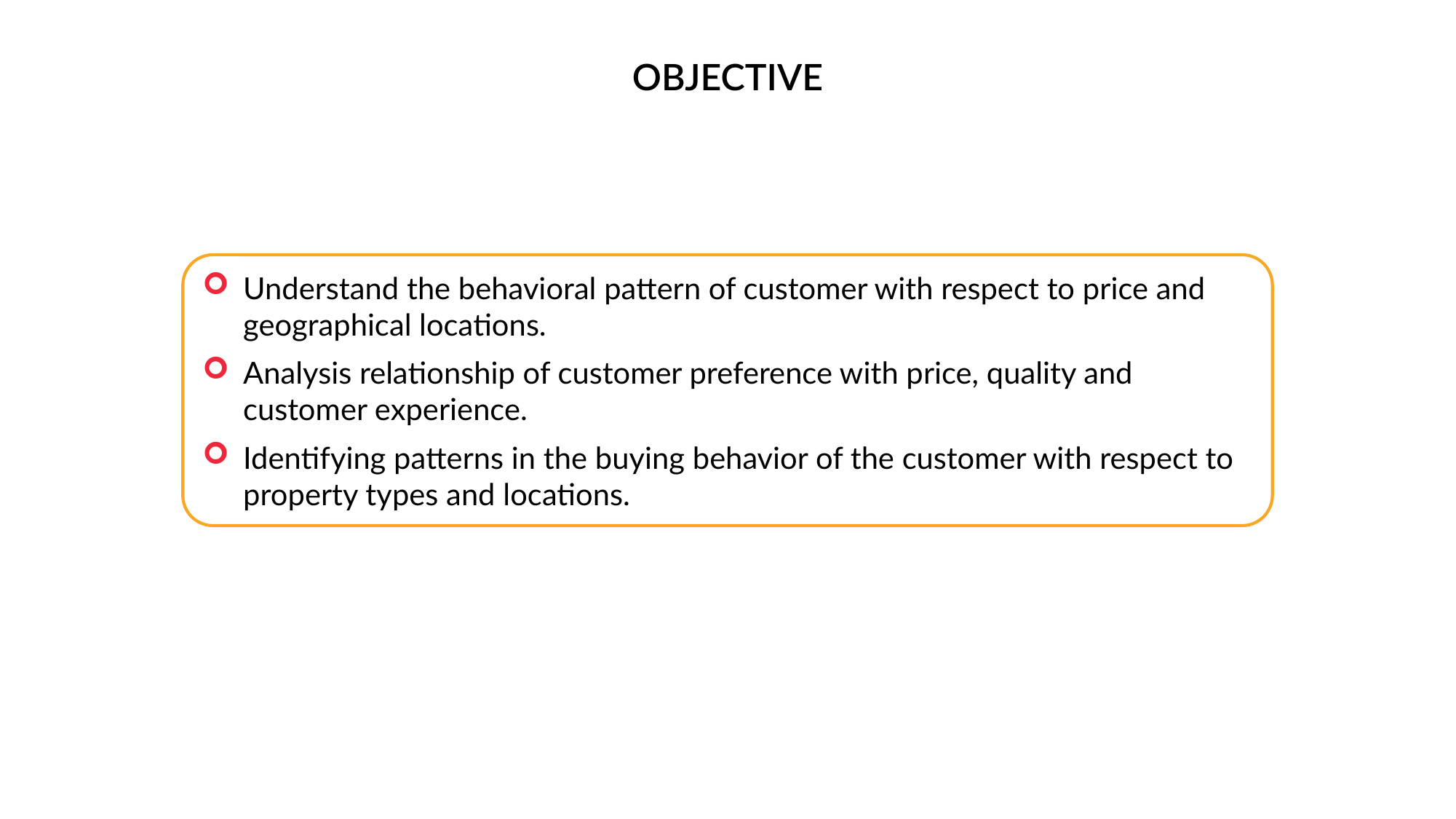

OBJECTIVE
Understand the behavioral pattern of customer with respect to price and geographical locations.
Analysis relationship of customer preference with price, quality and customer experience.
Identifying patterns in the buying behavior of the customer with respect to property types and locations.